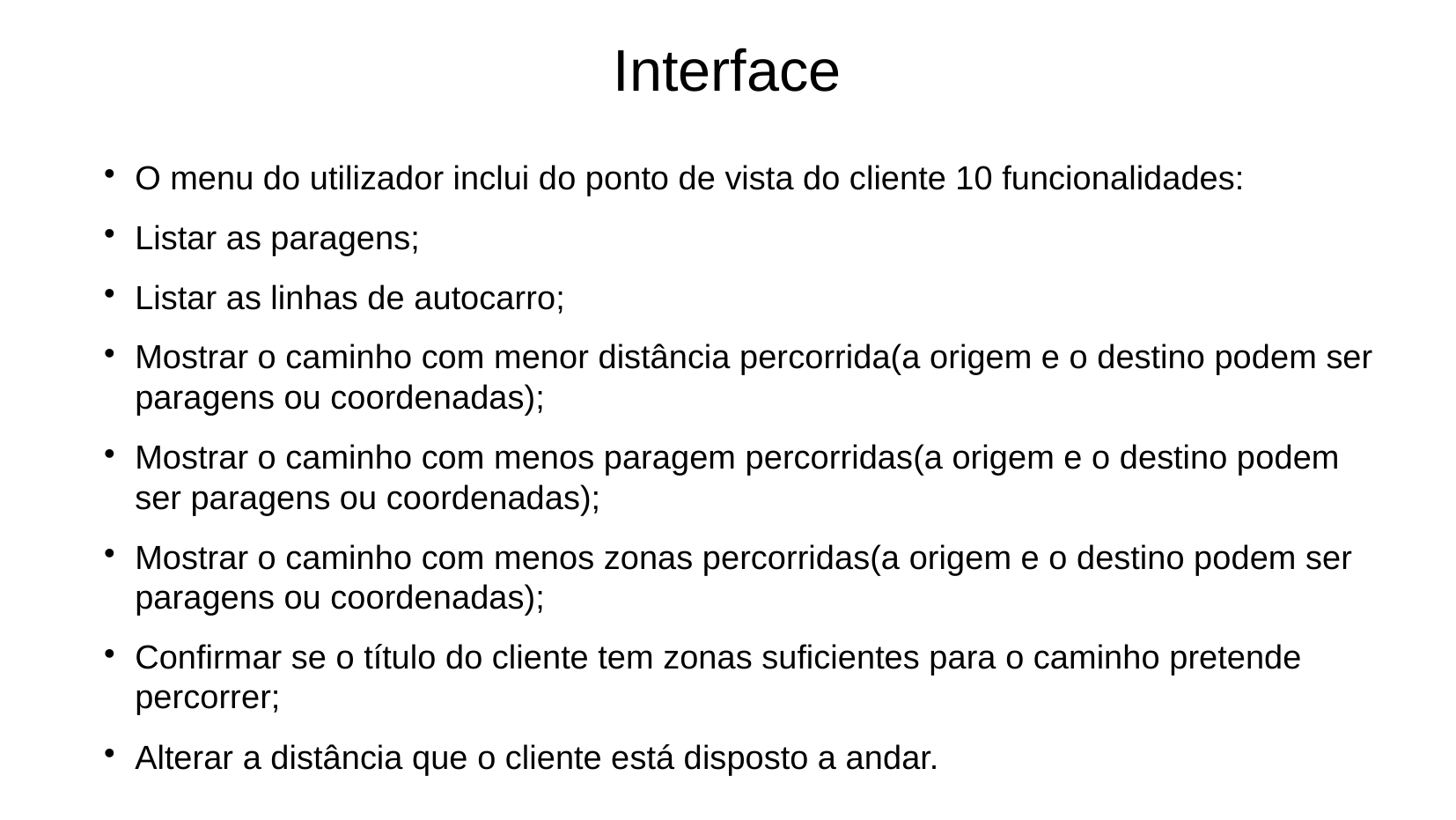

Interface
O menu do utilizador inclui do ponto de vista do cliente 10 funcionalidades:
Listar as paragens;
Listar as linhas de autocarro;
Mostrar o caminho com menor distância percorrida(a origem e o destino podem ser paragens ou coordenadas);
Mostrar o caminho com menos paragem percorridas(a origem e o destino podem ser paragens ou coordenadas);
Mostrar o caminho com menos zonas percorridas(a origem e o destino podem ser paragens ou coordenadas);
Confirmar se o título do cliente tem zonas suficientes para o caminho pretende percorrer;
Alterar a distância que o cliente está disposto a andar.